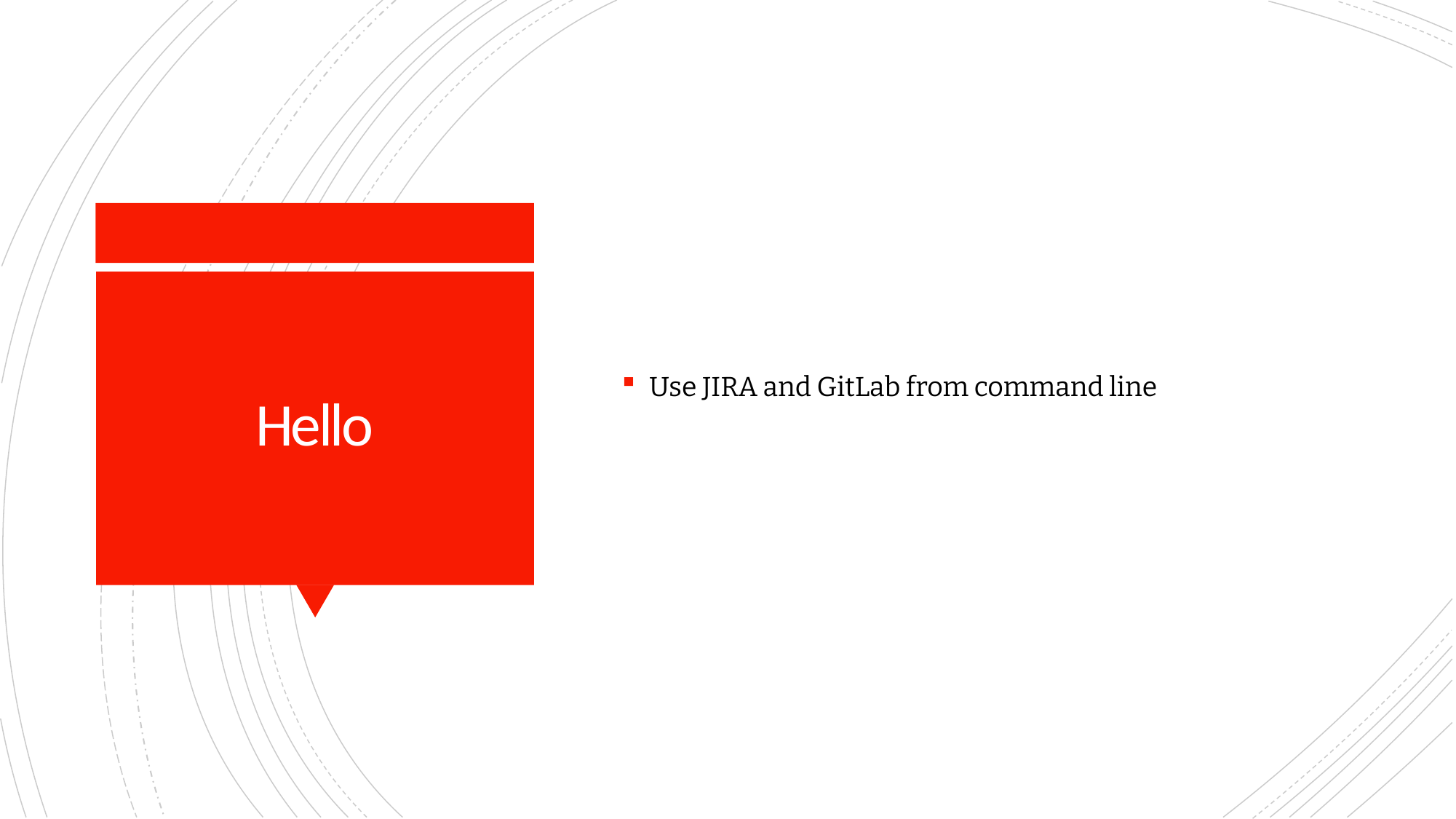

Use JIRA and GitLab from command line

# Hello